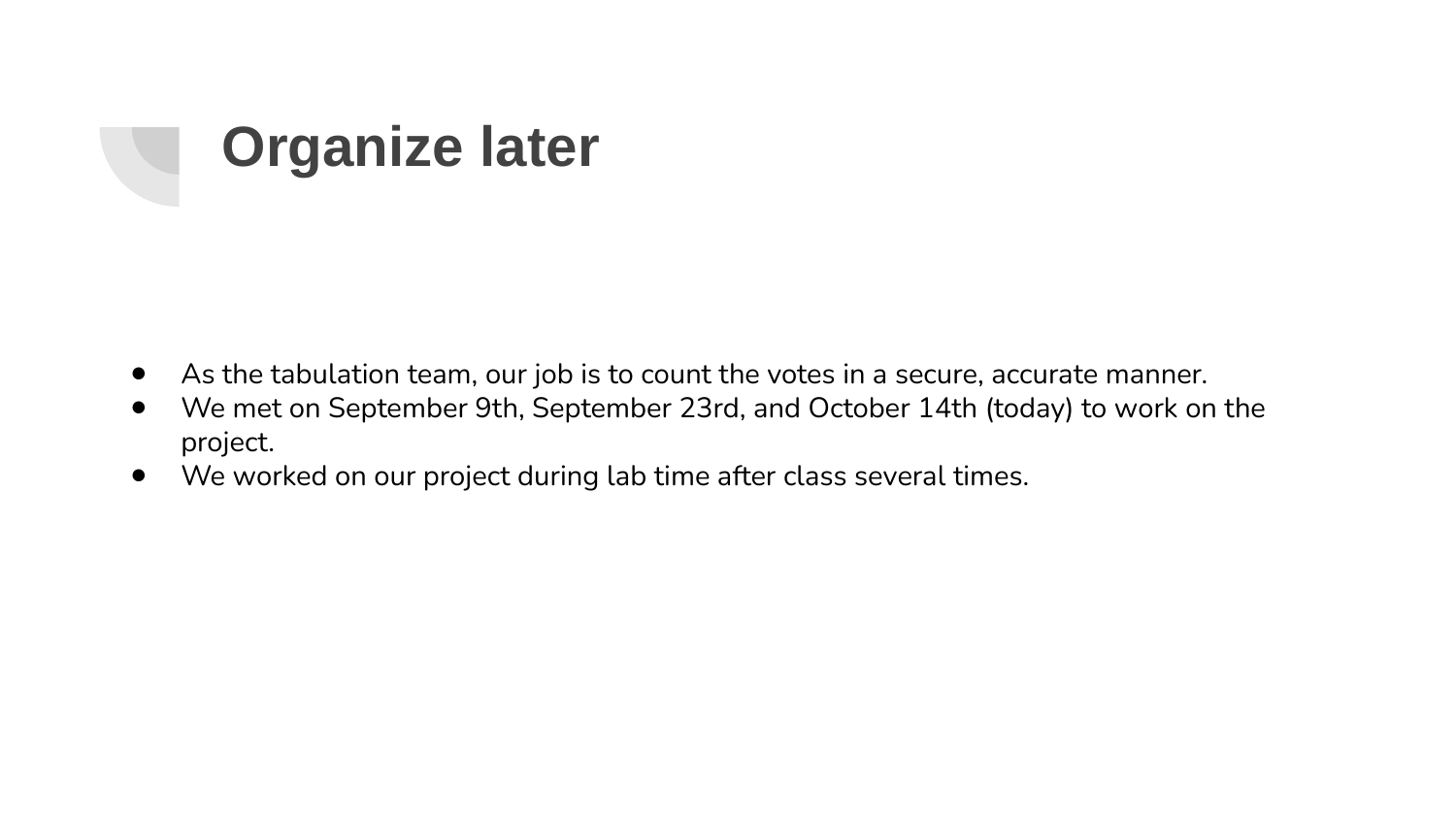

# Organize later
As the tabulation team, our job is to count the votes in a secure, accurate manner.
We met on September 9th, September 23rd, and October 14th (today) to work on the project.
We worked on our project during lab time after class several times.